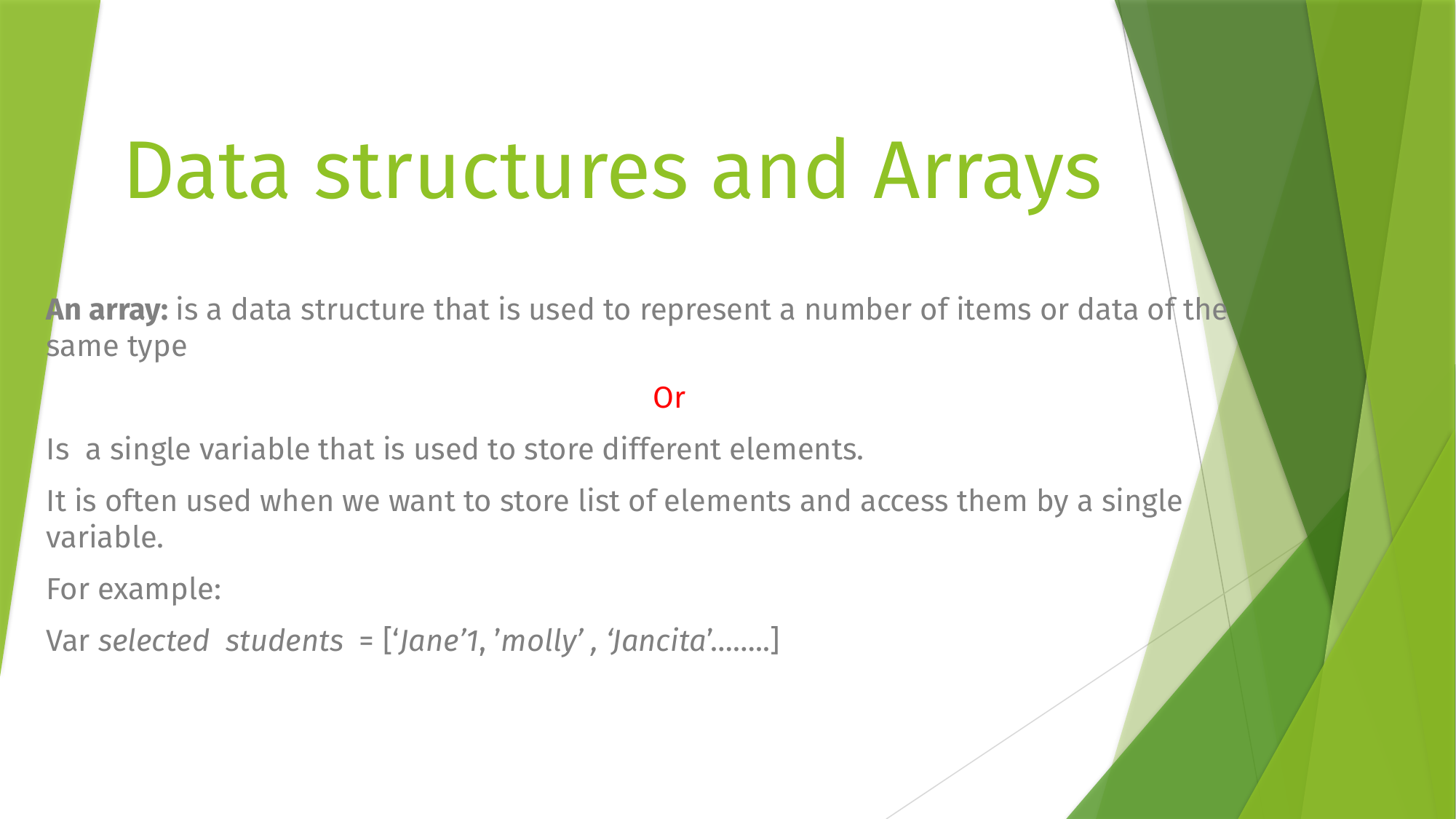

# Data structures and Arrays
An array: is a data structure that is used to represent a number of items or data of the same type
Or
Is  a single variable that is used to store different elements.
It is often used when we want to store list of elements and access them by a single variable.
For example:
Var selected  students  = [‘Jane’1, ’molly’ , ‘Jancita’……..]